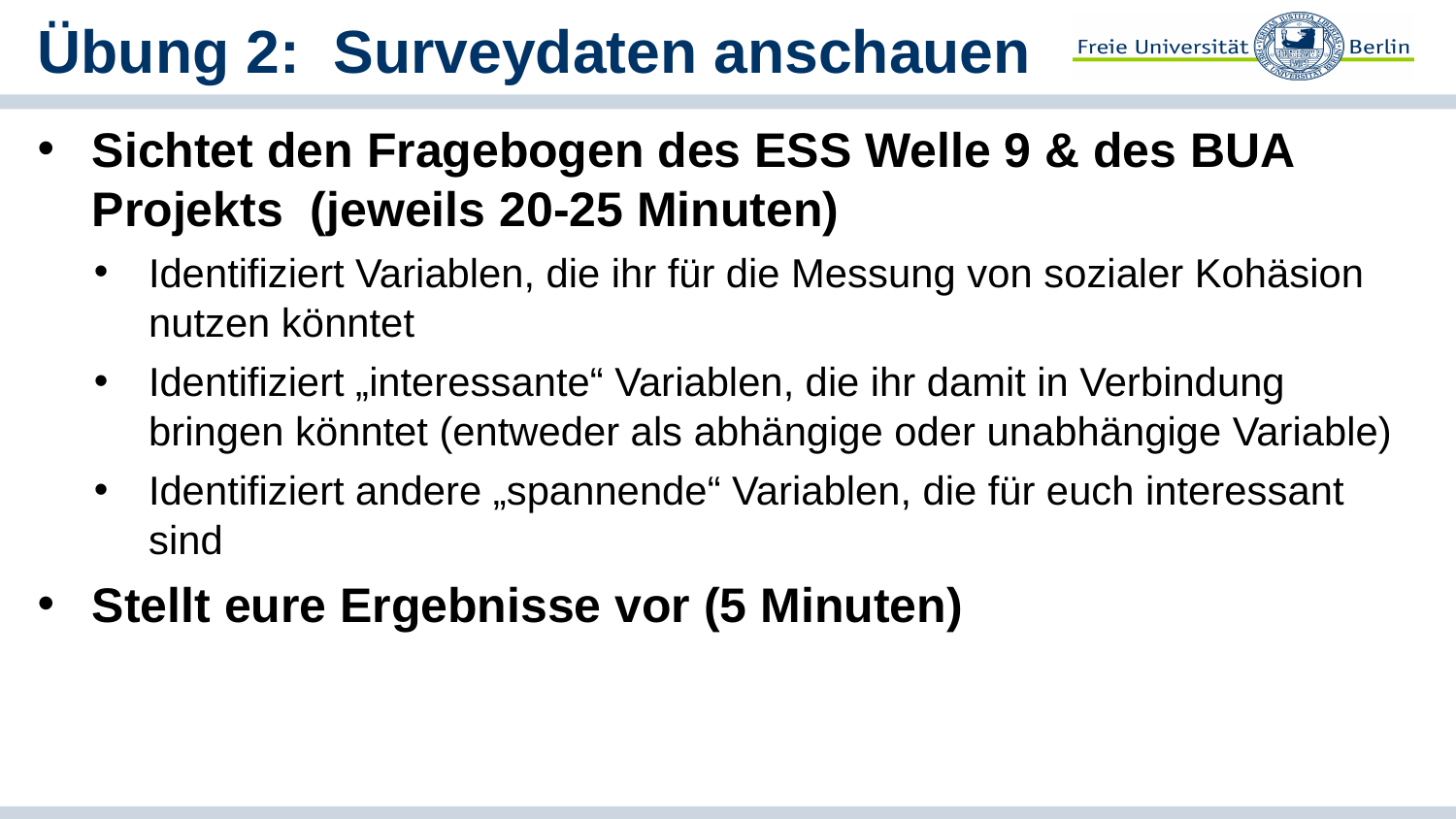

# Übung 2:  Surveydaten anschauen
Sichtet den Fragebogen des ESS Welle 9 & des BUA Projekts  (jeweils 20-25 Minuten)
Identifiziert Variablen, die ihr für die Messung von sozialer Kohäsion nutzen könntet
Identifiziert „interessante“ Variablen, die ihr damit in Verbindung bringen könntet (entweder als abhängige oder unabhängige Variable)
Identifiziert andere „spannende“ Variablen, die für euch interessant sind
Stellt eure Ergebnisse vor (5 Minuten)